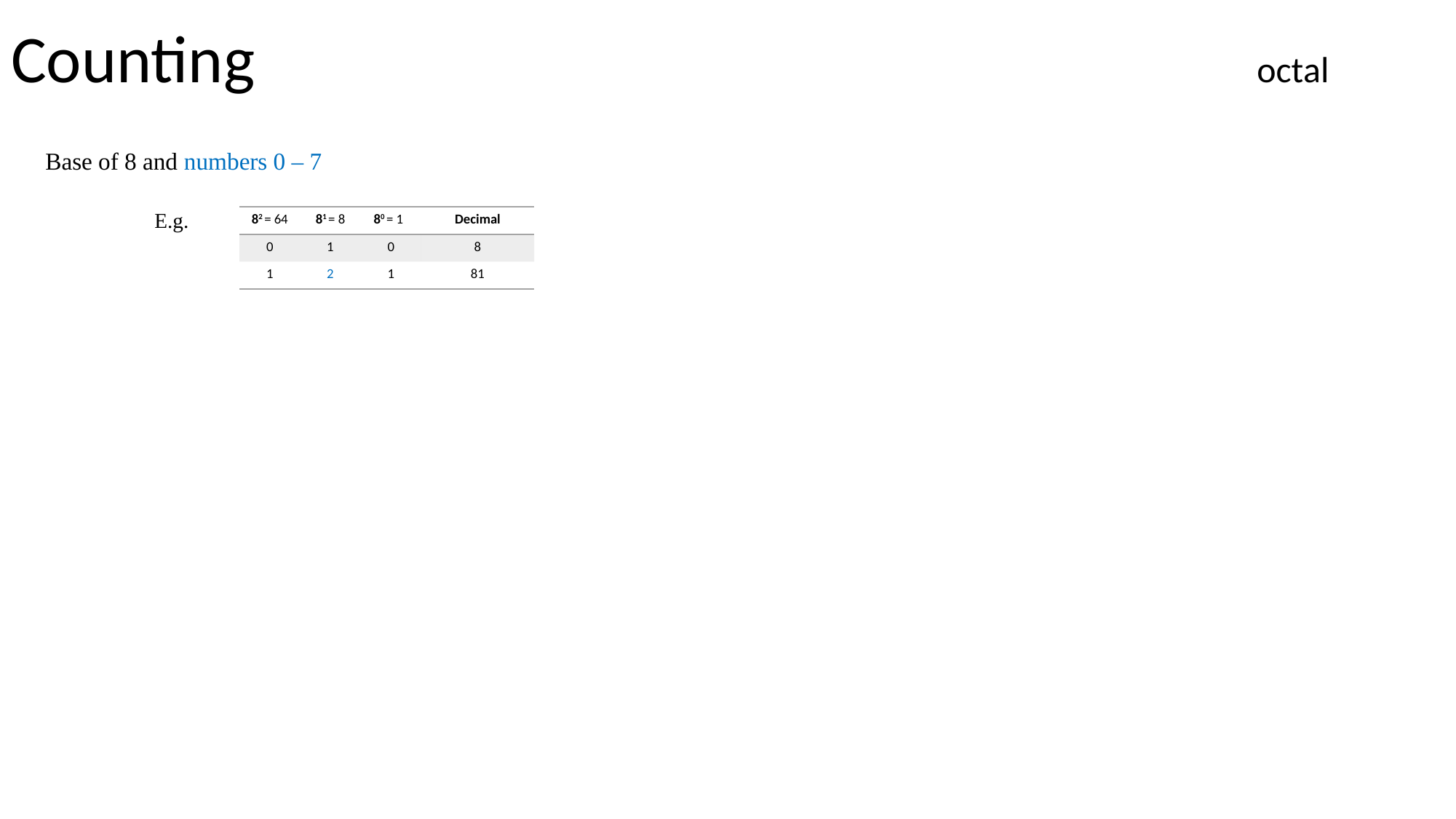

Counting  	                                    			  	   octal
Base of 8 and numbers 0 – 7

	E.g.

| 82 = 64 | 81 = 8 | 80 = 1 | Decimal |
| --- | --- | --- | --- |
| 0 | 1 | 0 | 8 |
| 1 | 2 | 1 | 81 |